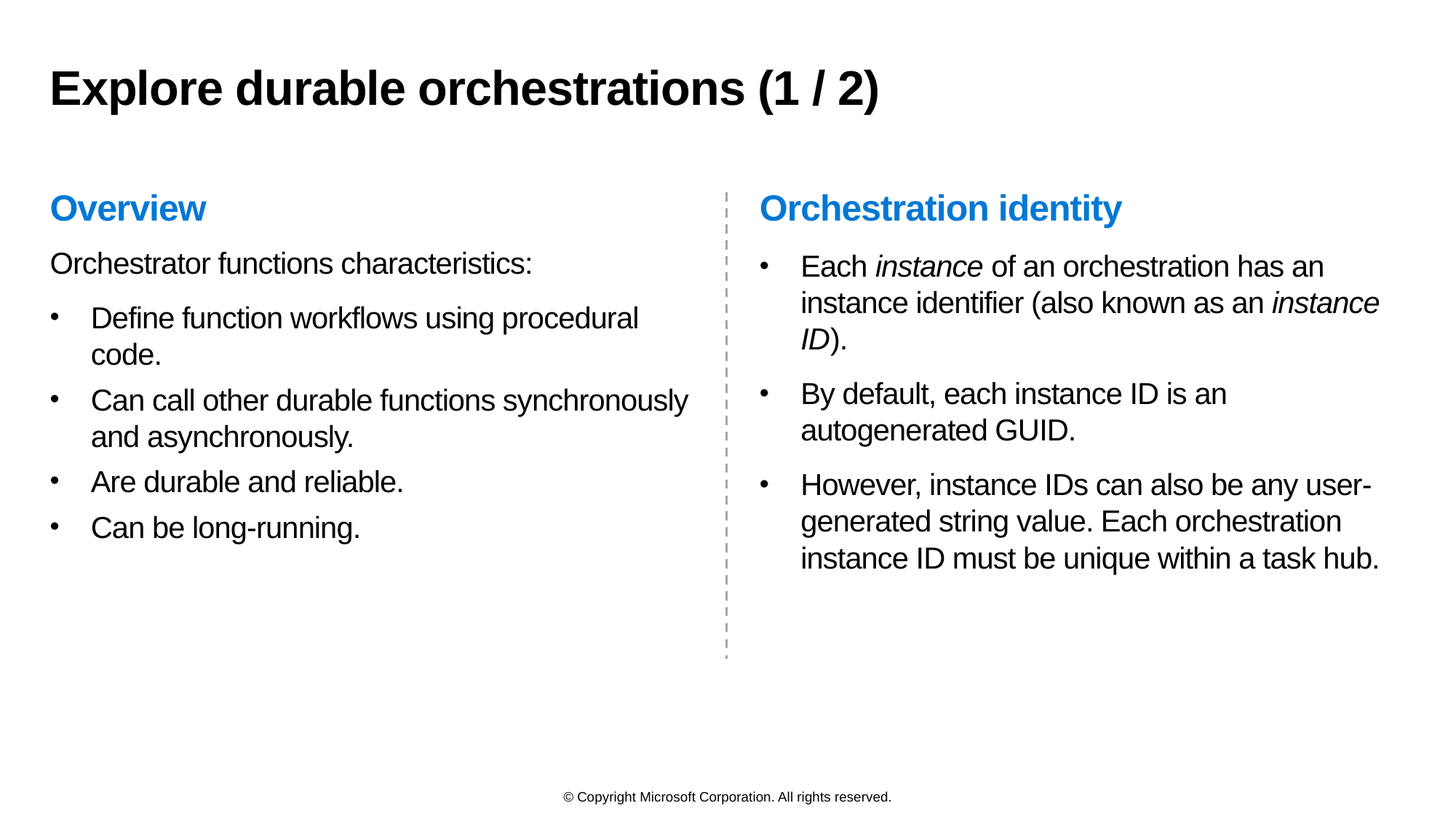

# Explore durable orchestrations (1 / 2)
Overview
Orchestrator functions characteristics:
Define function workflows using procedural code.
Can call other durable functions synchronously and asynchronously.
Are durable and reliable.
Can be long-running.
Orchestration identity
Each instance of an orchestration has an instance identifier (also known as an instance ID).
By default, each instance ID is an autogenerated GUID.
However, instance IDs can also be any user-generated string value. Each orchestration instance ID must be unique within a task hub.